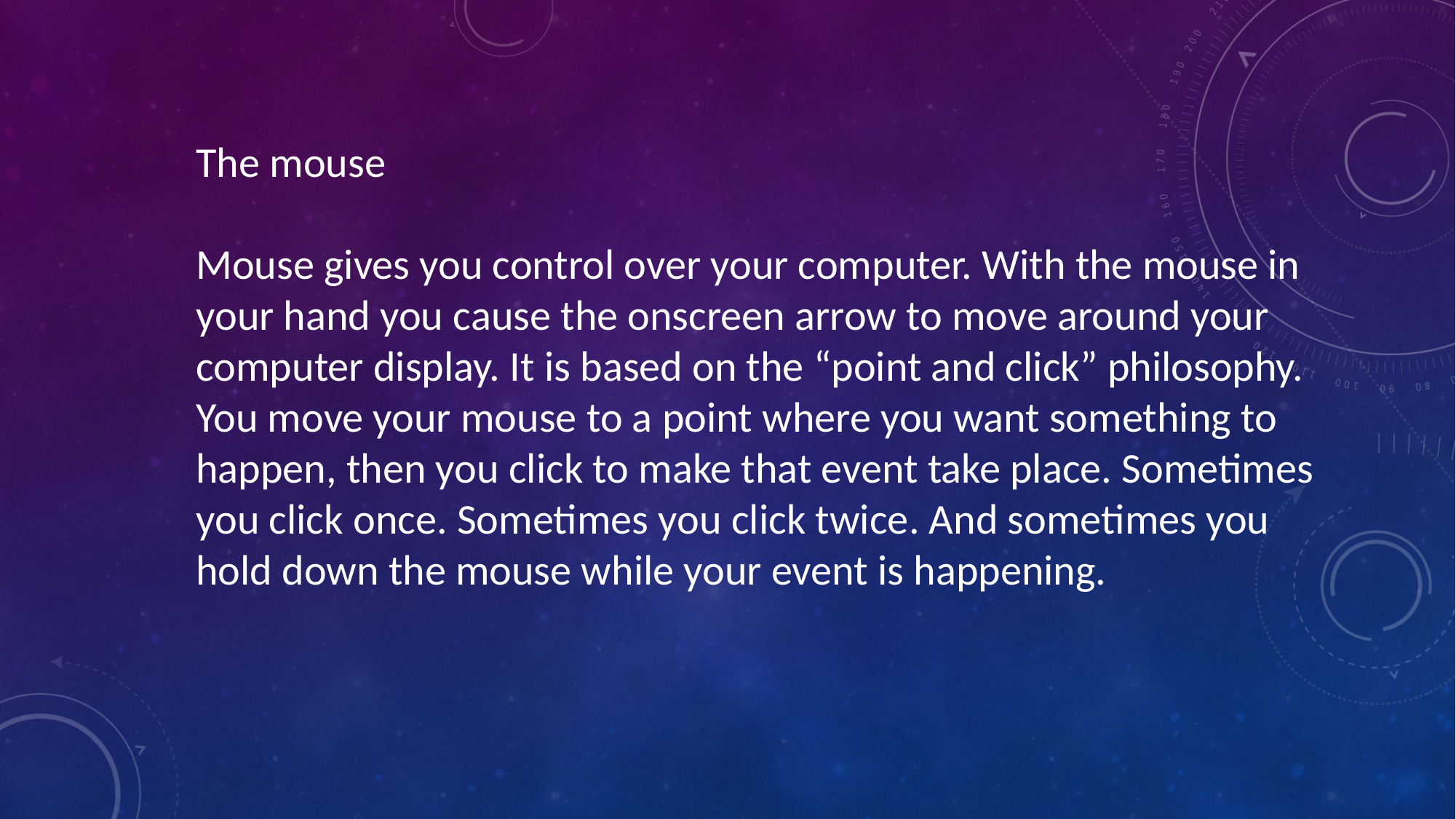

The mouse

Mouse gives you control over your computer. With the mouse in your hand you cause the onscreen arrow to move around your computer display. It is based on the “point and click” philosophy. You move your mouse to a point where you want something to happen, then you click to make that event take place. Sometimes you click once. Sometimes you click twice. And sometimes you hold down the mouse while your event is happening.